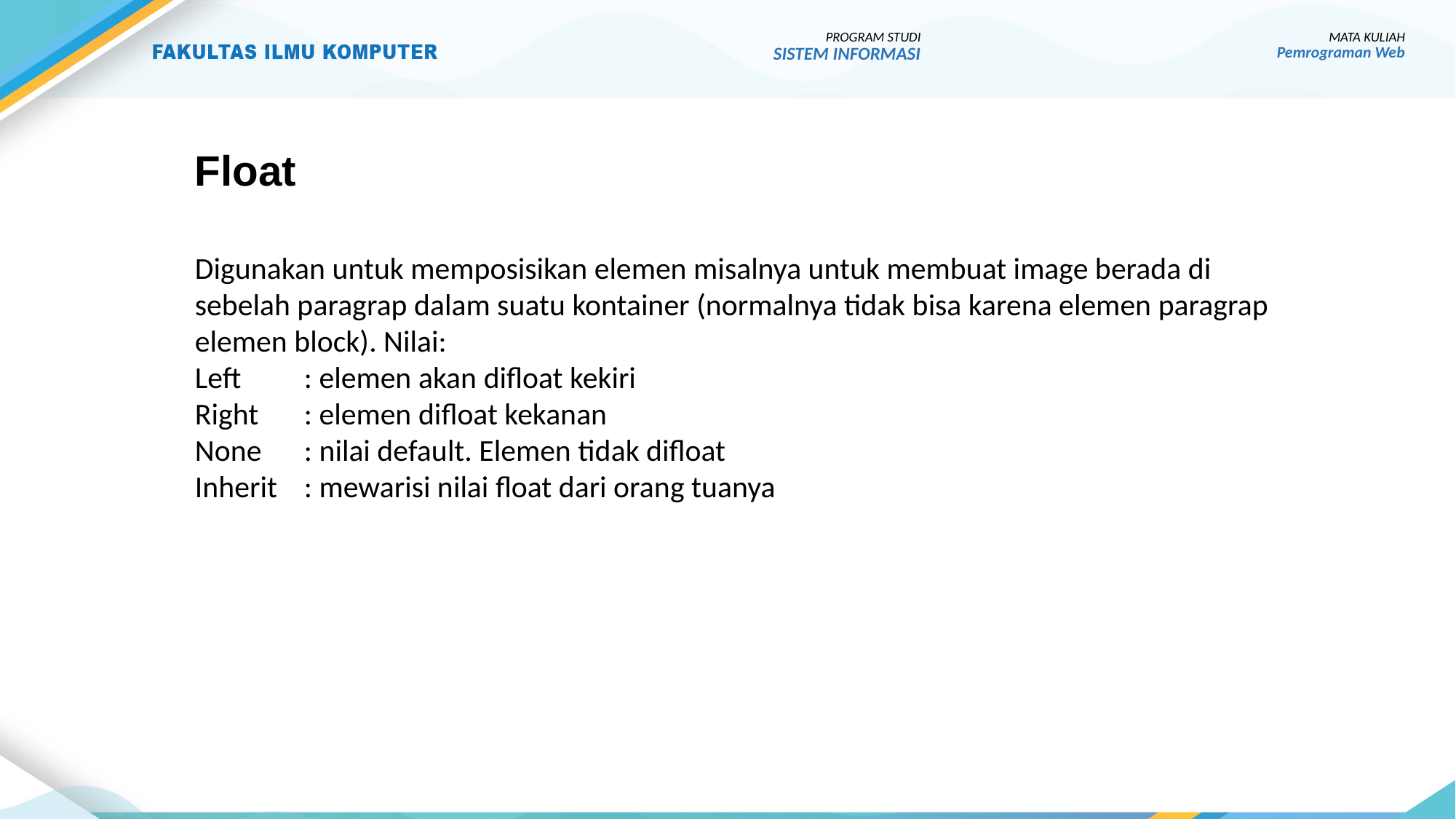

PROGRAM STUDI
SISTEM INFORMASI
MATA KULIAH
Pemrograman Web
# Float
Digunakan untuk memposisikan elemen misalnya untuk membuat image berada di sebelah paragrap dalam suatu kontainer (normalnya tidak bisa karena elemen paragrap elemen block). Nilai:
Left	: elemen akan difloat kekiri
Right	: elemen difloat kekanan
None	: nilai default. Elemen tidak difloat
Inherit	: mewarisi nilai float dari orang tuanya